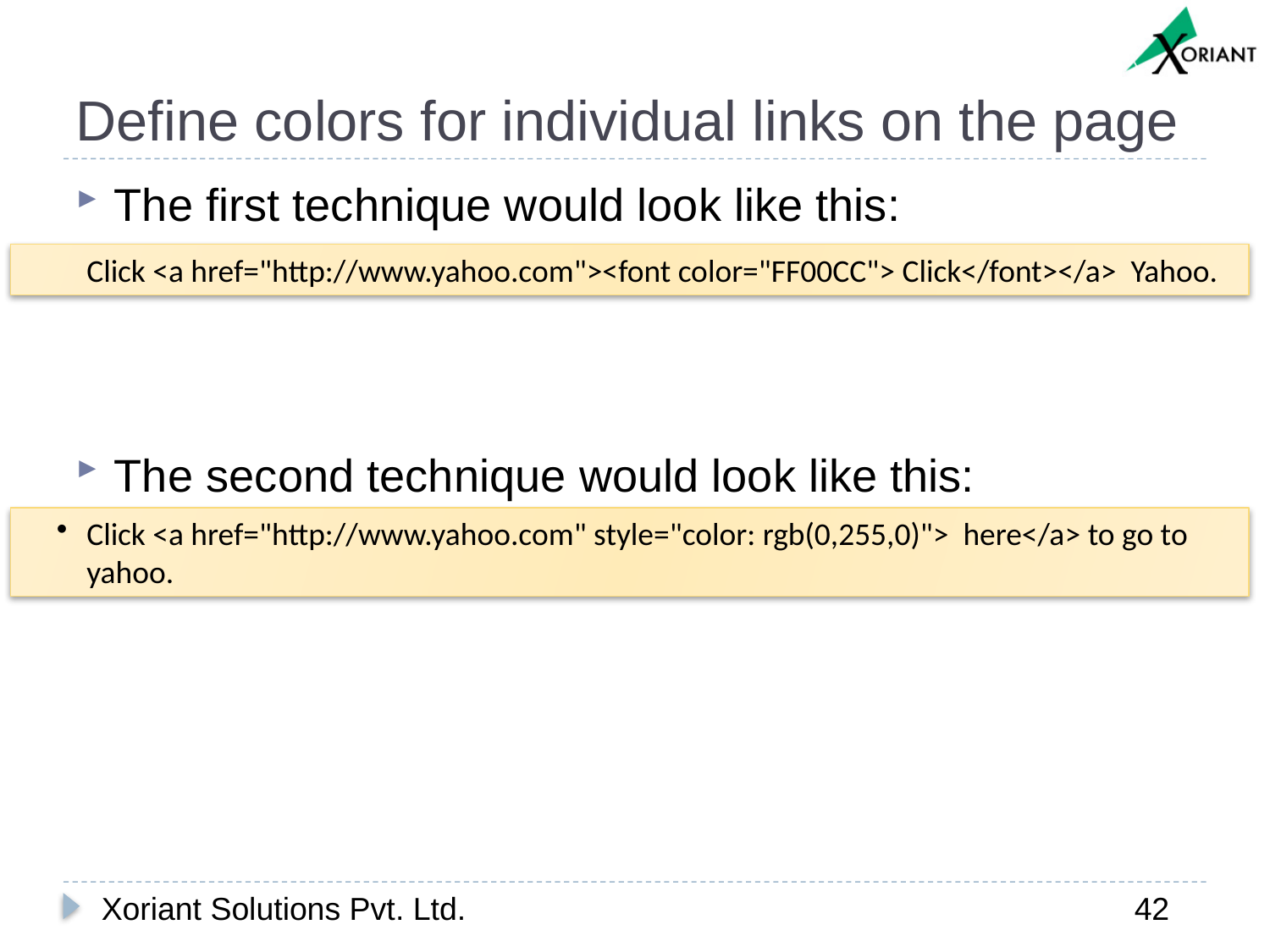

# Define colors for individual links on the page
The first technique would look like this:

The second technique would look like this:
Click <a href="http://www.yahoo.com"><font color="FF00CC"> Click</font></a>  Yahoo.
Click <a href="http://www.yahoo.com" style="color: rgb(0,255,0)">  here</a> to go to yahoo.
Xoriant Solutions Pvt. Ltd.
42